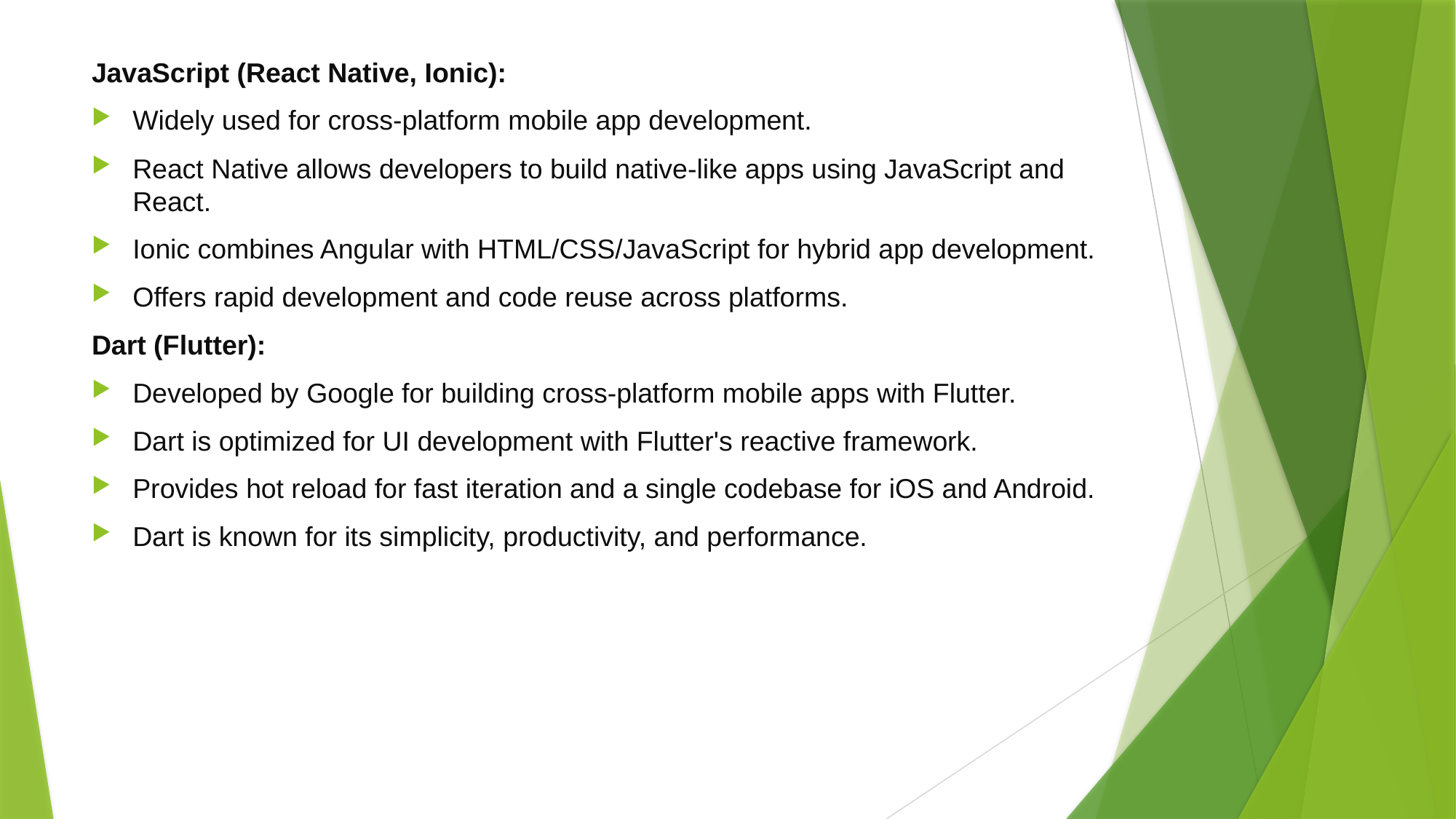

JavaScript (React Native, Ionic):
Widely used for cross-platform mobile app development.
React Native allows developers to build native-like apps using JavaScript and React.
Ionic combines Angular with HTML/CSS/JavaScript for hybrid app development.
Offers rapid development and code reuse across platforms.
Dart (Flutter):
Developed by Google for building cross-platform mobile apps with Flutter.
Dart is optimized for UI development with Flutter's reactive framework.
Provides hot reload for fast iteration and a single codebase for iOS and Android.
Dart is known for its simplicity, productivity, and performance.